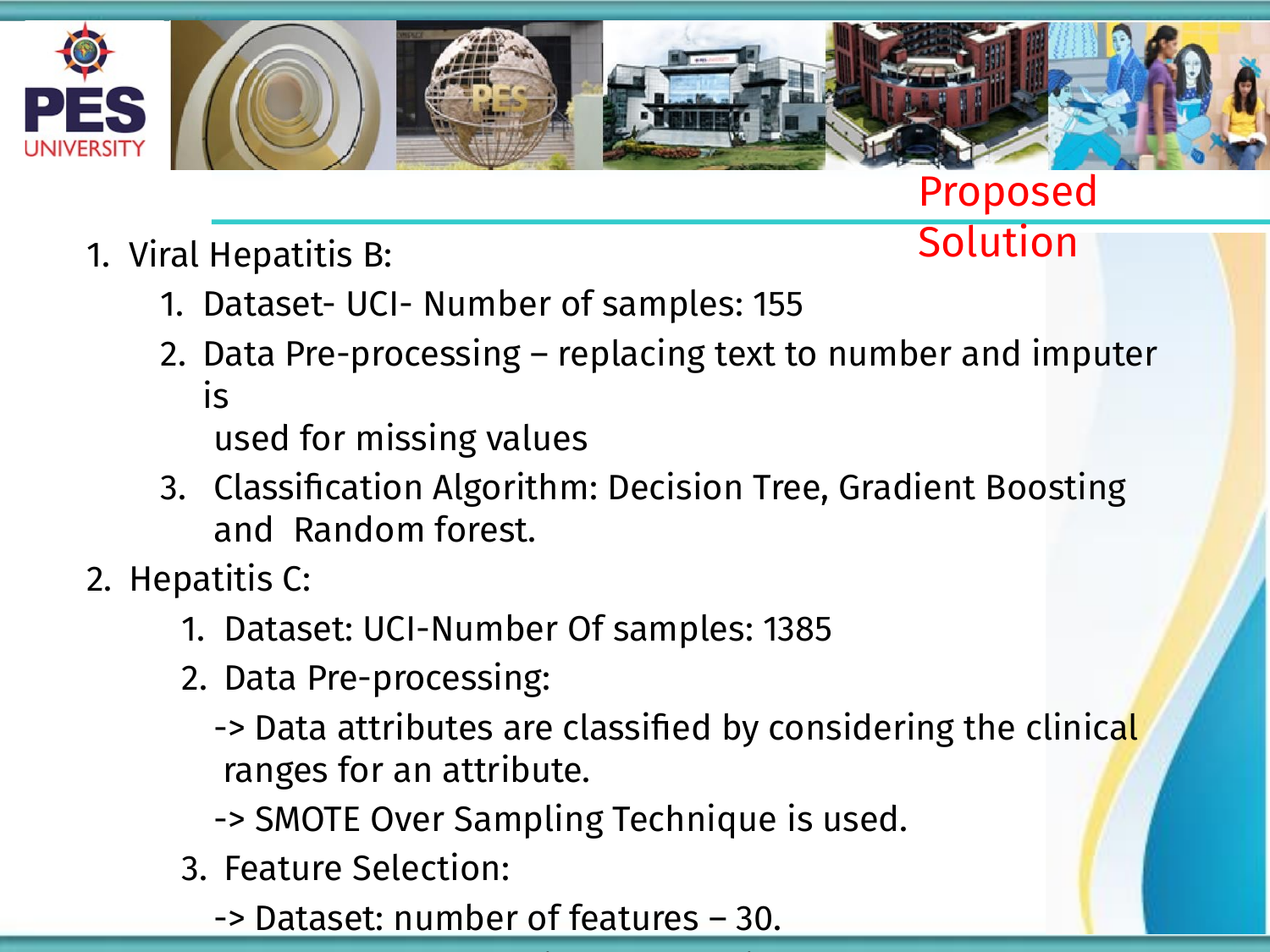

# Proposed Solution

Viral Hepatitis B:
Dataset- UCI- Number of samples: 155
Data Pre-processing – replacing text to number and imputer is
used for missing values
Classification Algorithm: Decision Tree, Gradient Boosting and  Random forest.
Hepatitis C:
Dataset: UCI-Number Of samples: 1385
Data Pre-processing:
-> Data attributes are classified by considering the clinical  ranges for an attribute.
-> SMOTE Over Sampling Technique is used.
Feature Selection:
-> Dataset: number of features – 30.
-> PCA feature selection and medical research for selection.